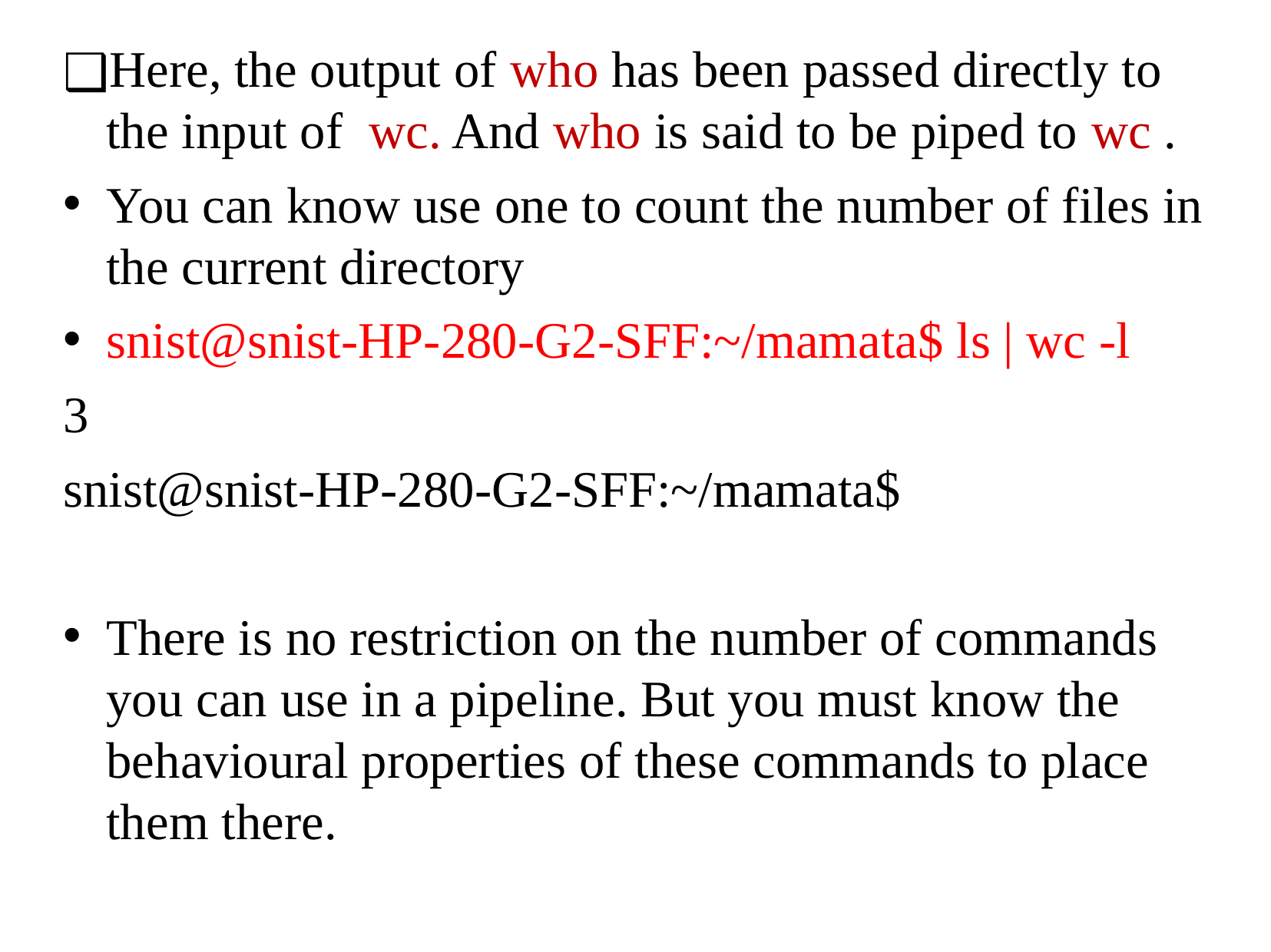

Here, the output of who has been passed directly to the input of  wc. And who is said to be piped to wc .
You can know use one to count the number of files in the current directory
snist@snist-HP-280-G2-SFF:~/mamata$ ls | wc -l
3
snist@snist-HP-280-G2-SFF:~/mamata$

There is no restriction on the number of commands you can use in a pipeline. But you must know the behavioural properties of these commands to place them there.